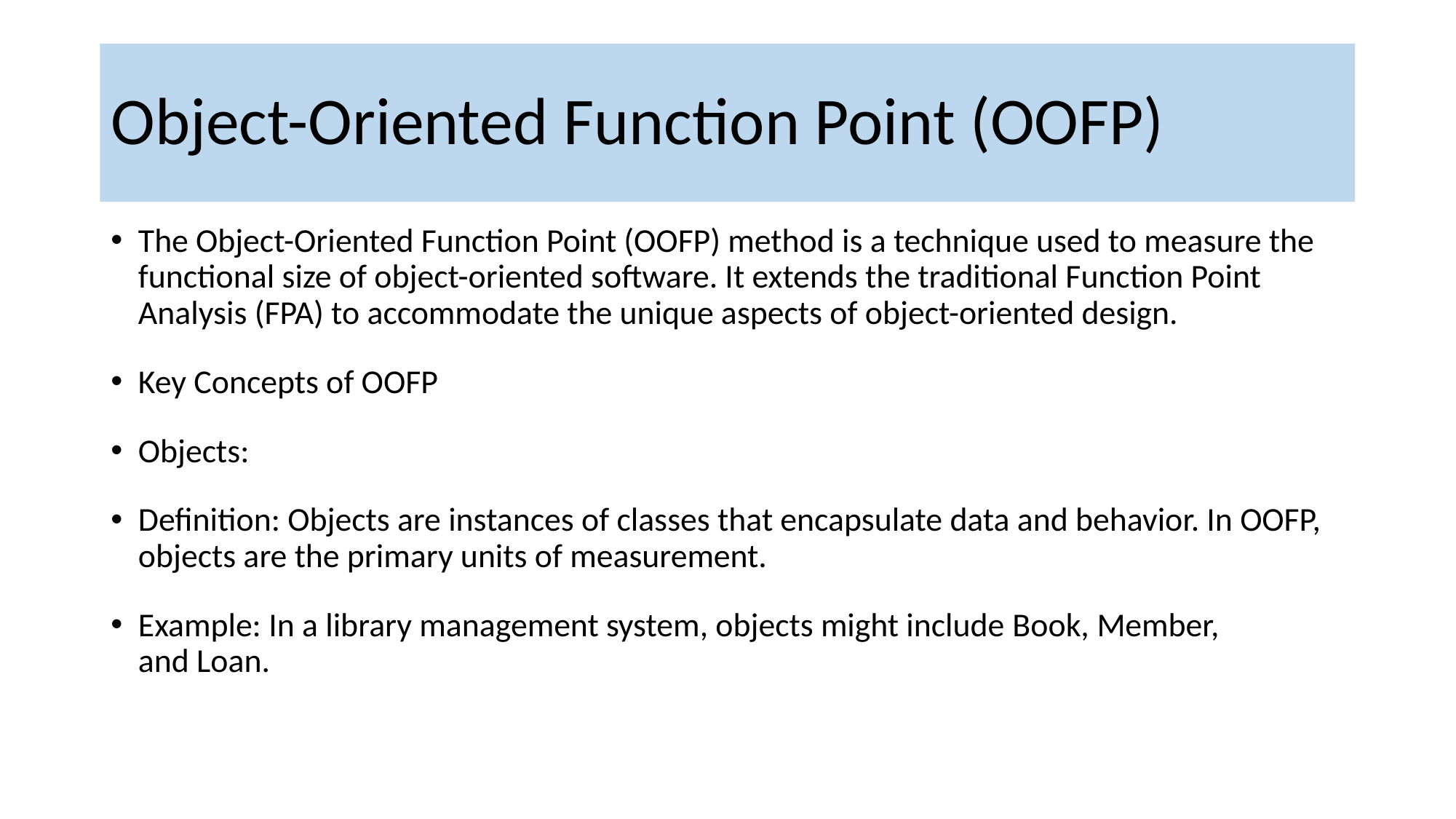

# Object-Oriented Function Point (OOFP)
The Object-Oriented Function Point (OOFP) method is a technique used to measure the functional size of object-oriented software. It extends the traditional Function Point Analysis (FPA) to accommodate the unique aspects of object-oriented design.
Key Concepts of OOFP
Objects:
Definition: Objects are instances of classes that encapsulate data and behavior. In OOFP, objects are the primary units of measurement.
Example: In a library management system, objects might include Book, Member, and Loan.